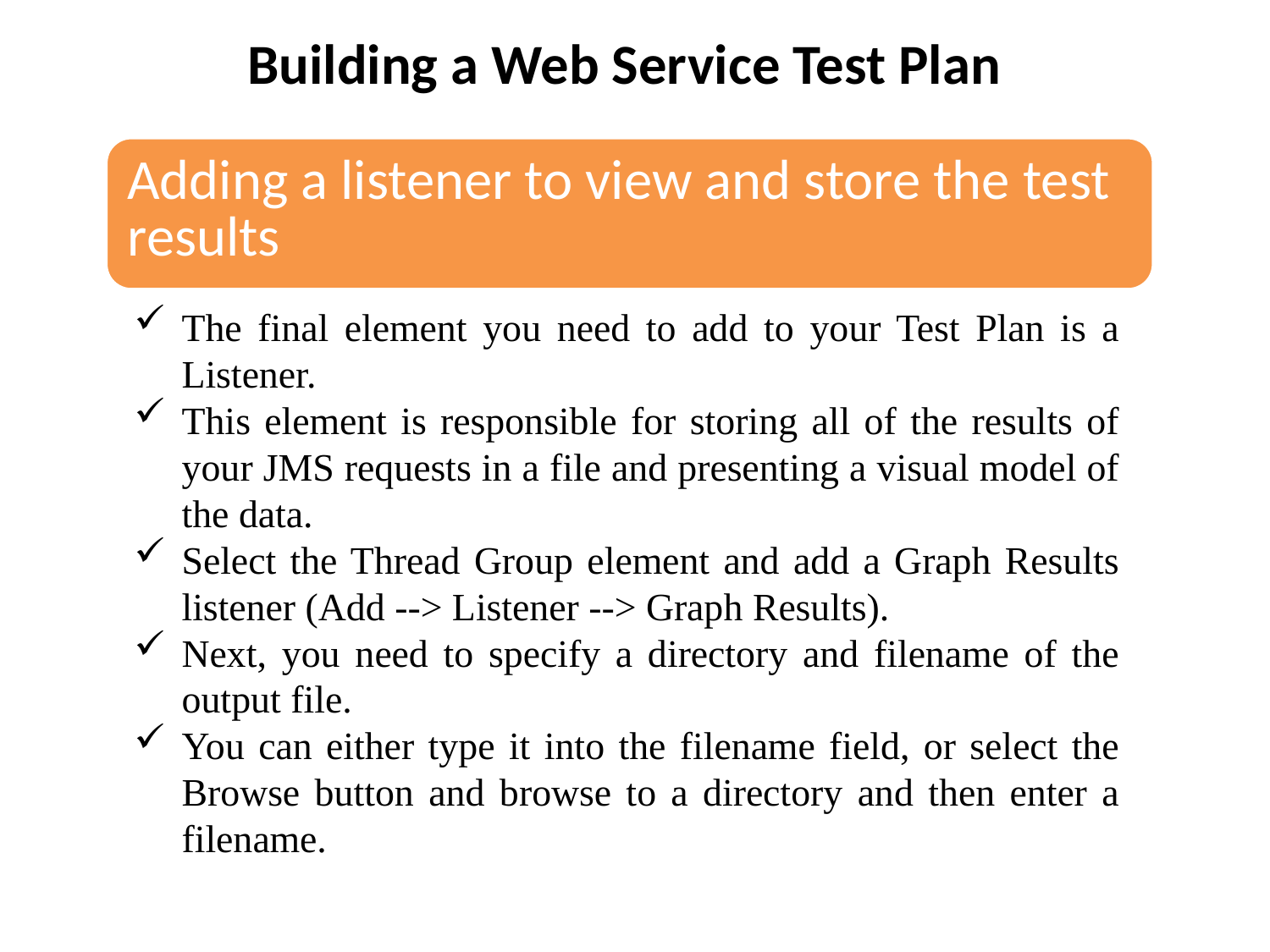

Building a Web Service Test Plan

Adding a listener to view and store the test results
The final element you need to add to your Test Plan is a Listener.
This element is responsible for storing all of the results of your JMS requests in a file and presenting a visual model of the data.
Select the Thread Group element and add a Graph Results listener (Add --> Listener --> Graph Results).
Next, you need to specify a directory and filename of the output file.
You can either type it into the filename field, or select the Browse button and browse to a directory and then enter a filename.